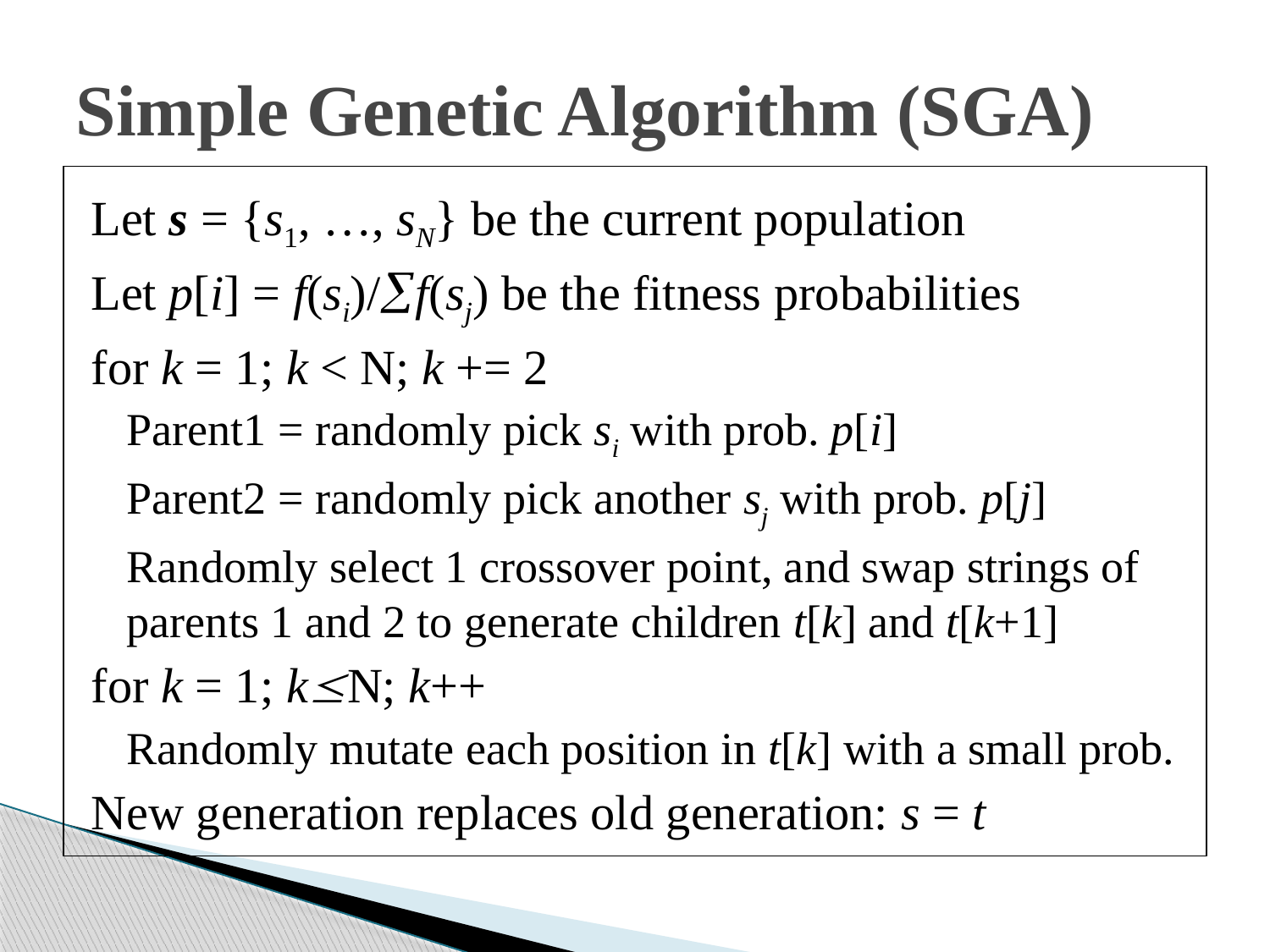

# Simple Genetic Algorithm (SGA)
Let s = {s1, …, sN} be the current population
Let p[i] = f(si)/∑f(sj) be the fitness probabilities
for k = 1; k < N; k += 2
Parent1 = randomly pick si with prob. p[i]
Parent2 = randomly pick another sj with prob. p[j]
Randomly select 1 crossover point, and swap strings of parents 1 and 2 to generate children t[k] and t[k+1]
for k = 1; k≤N; k++
Randomly mutate each position in t[k] with a small prob.
New generation replaces old generation: s = t